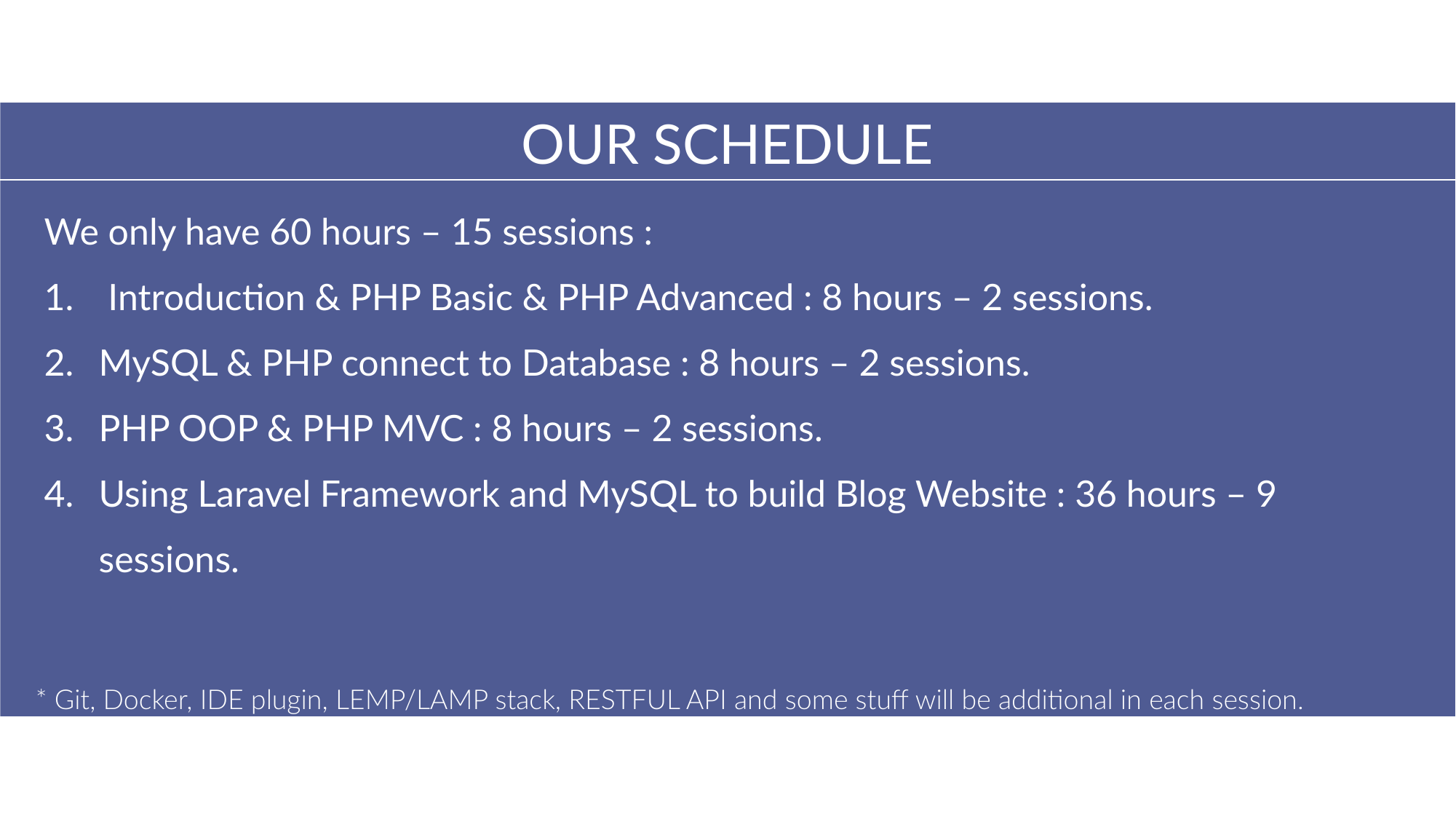

OUR SCHEDULE
We only have 60 hours – 15 sessions :
 Introduction & PHP Basic & PHP Advanced : 8 hours – 2 sessions.
MySQL & PHP connect to Database : 8 hours – 2 sessions.
PHP OOP & PHP MVC : 8 hours – 2 sessions.
Using Laravel Framework and MySQL to build Blog Website : 36 hours – 9 sessions.
* Git, Docker, IDE plugin, LEMP/LAMP stack, RESTFUL API and some stuff will be additional in each session.